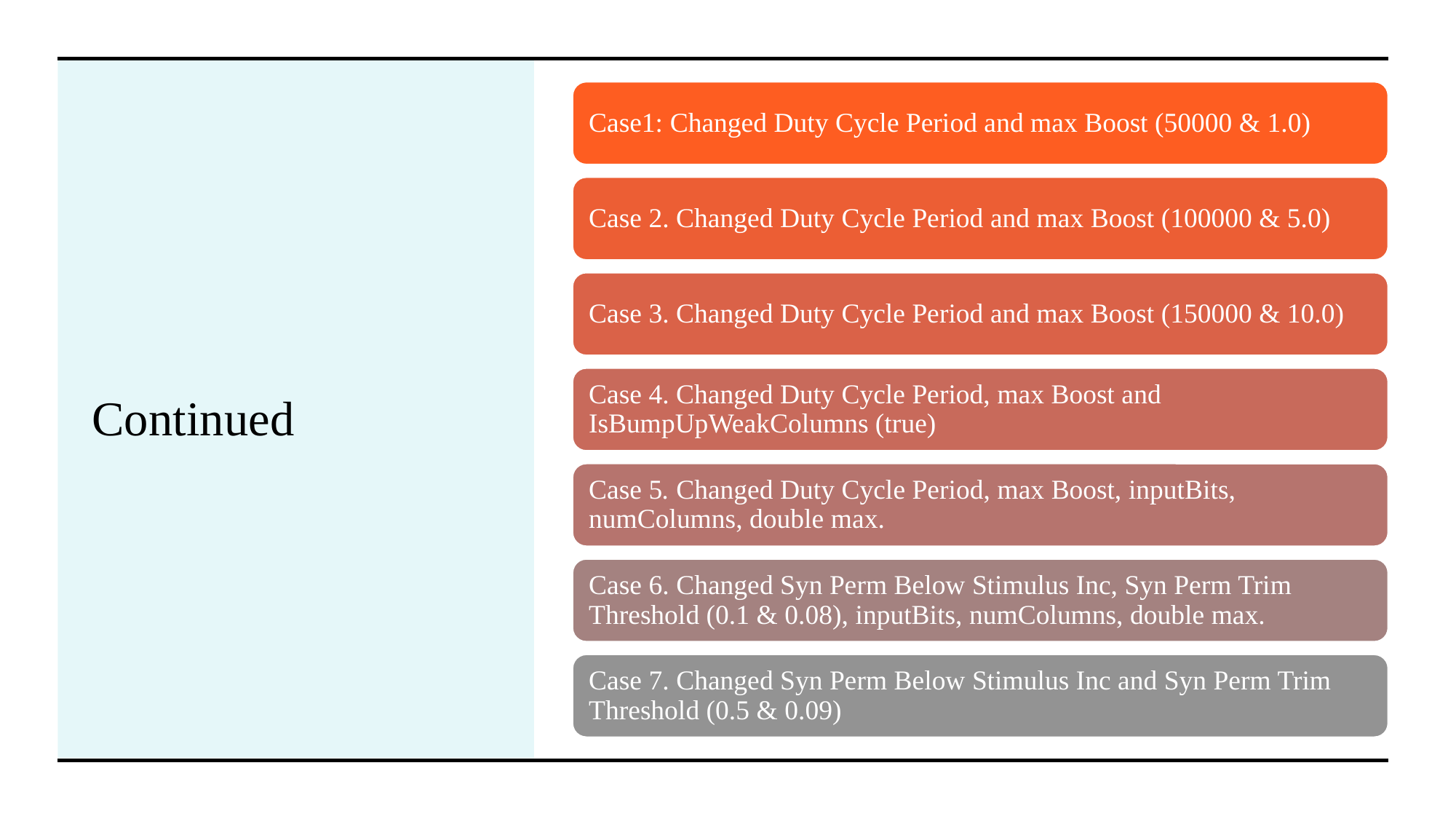

Case1: Changed Duty Cycle Period and max Boost (50000 & 1.0)
Case 2. Changed Duty Cycle Period and max Boost (100000 & 5.0)
Case 3. Changed Duty Cycle Period and max Boost (150000 & 10.0)
Case 4. Changed Duty Cycle Period, max Boost and IsBumpUpWeakColumns (true)
Case 5. Changed Duty Cycle Period, max Boost, inputBits, numColumns, double max.
Case 6. Changed Syn Perm Below Stimulus Inc, Syn Perm Trim Threshold (0.1 & 0.08), inputBits, numColumns, double max.
Case 7. Changed Syn Perm Below Stimulus Inc and Syn Perm Trim Threshold (0.5 & 0.09)
# Continued